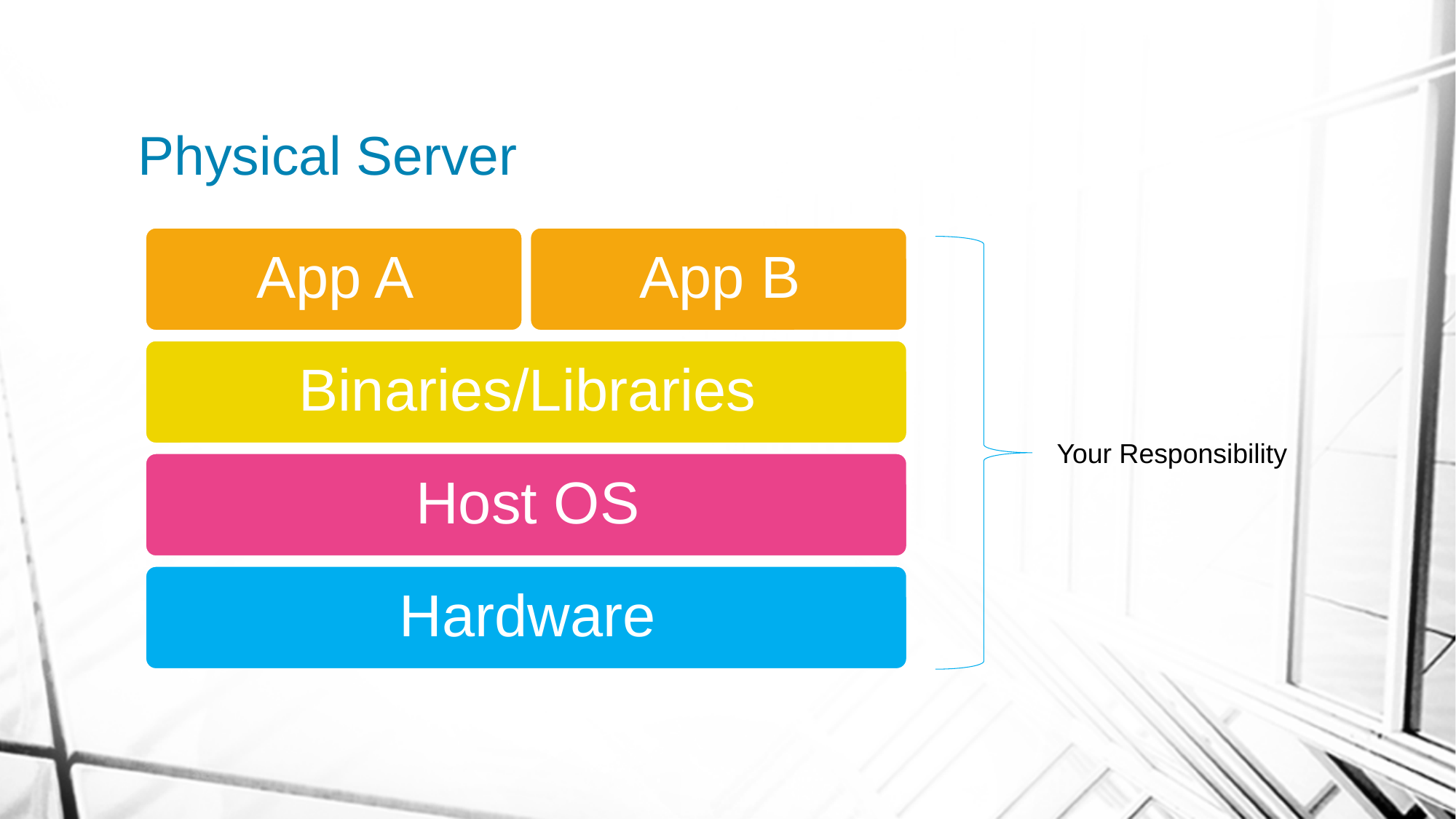

# Physical Server
Hardware
Host OS
Binaries/Libraries
App A
App B

Your Responsibility